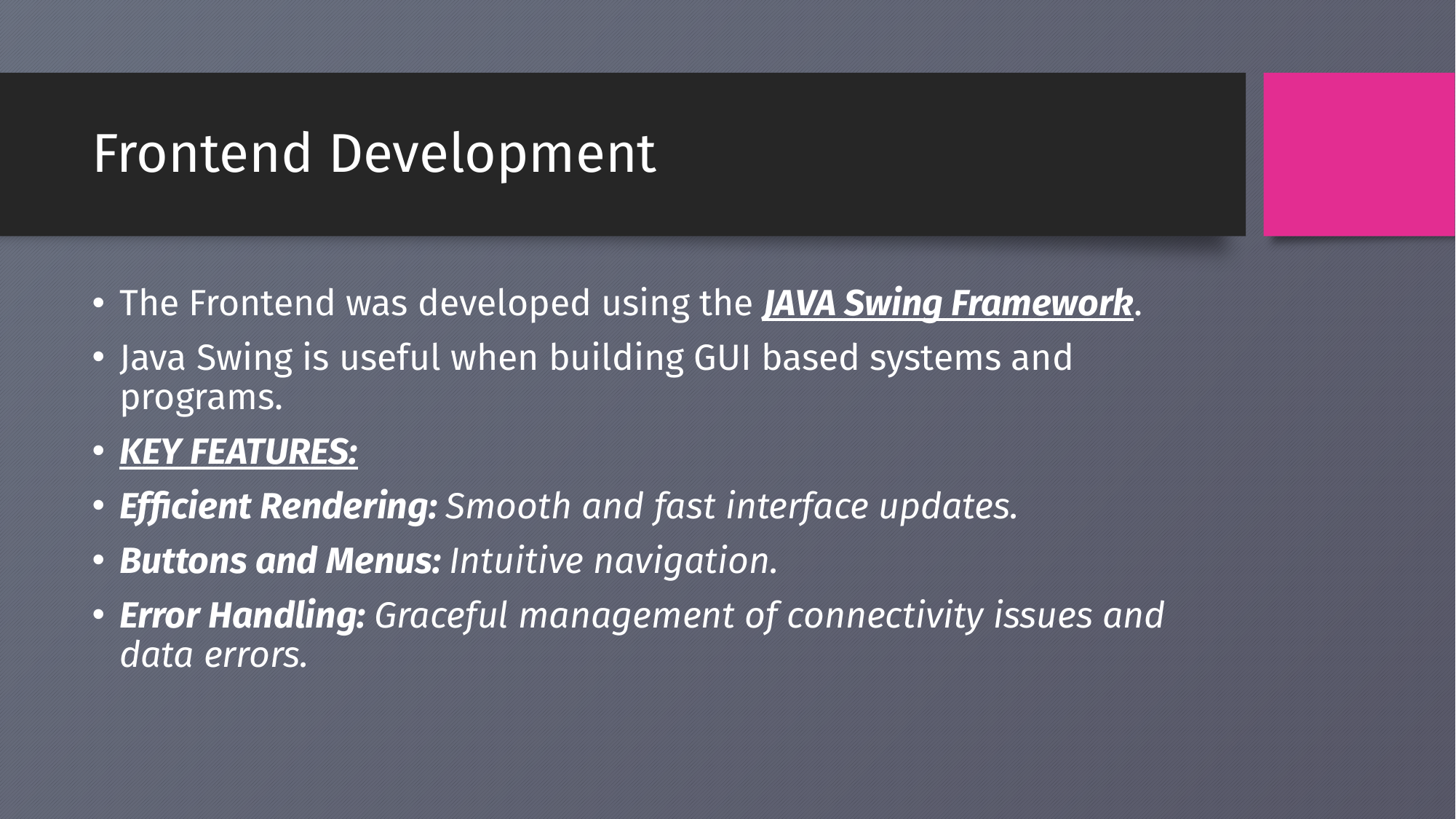

# Frontend Development
The Frontend was developed using the JAVA Swing Framework.
Java Swing is useful when building GUI based systems and programs.
KEY FEATURES:
Efficient Rendering: Smooth and fast interface updates.
Buttons and Menus: Intuitive navigation.
Error Handling: Graceful management of connectivity issues and data errors.